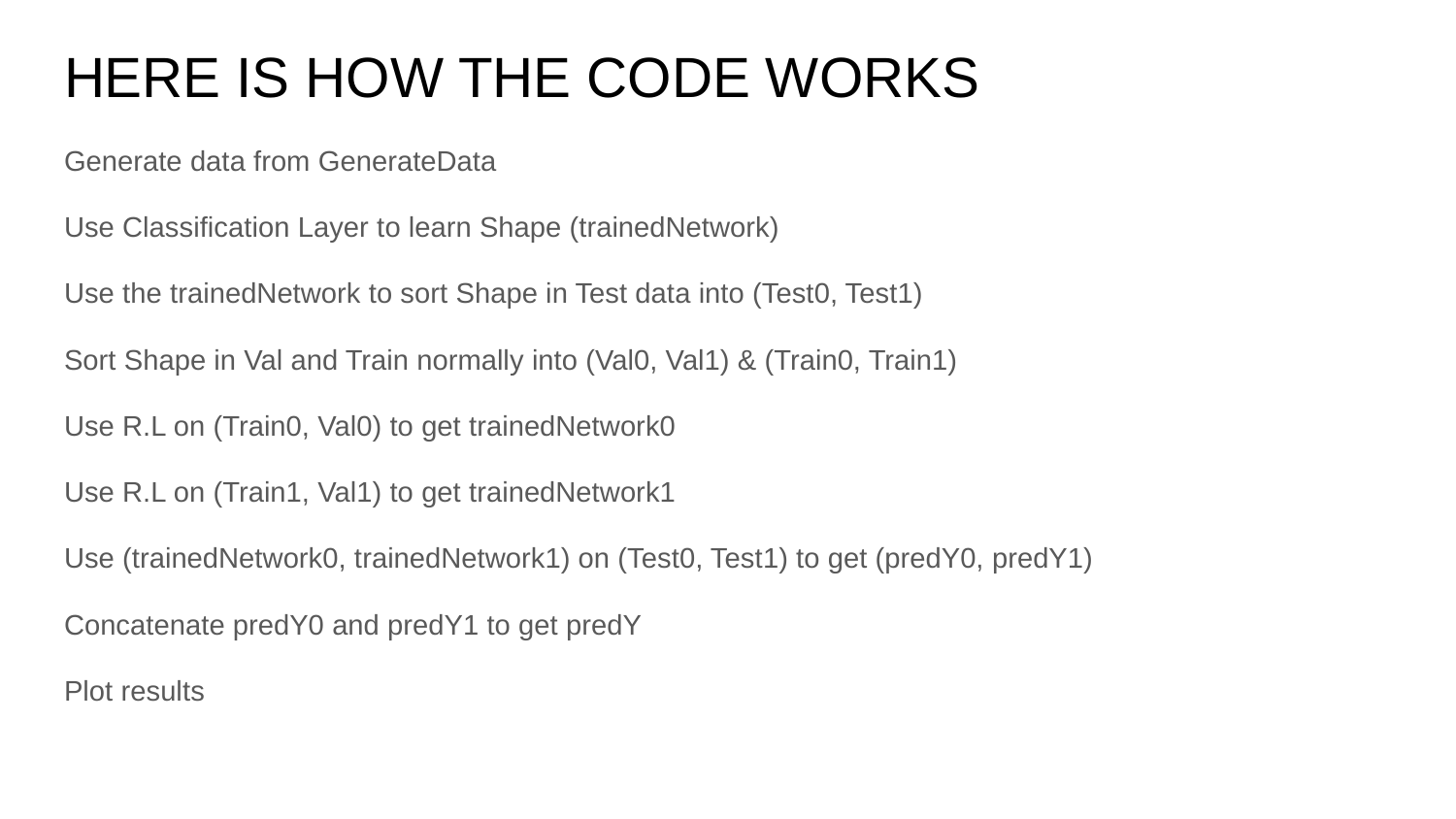

# HERE IS HOW THE CODE WORKS
Generate data from GenerateData
Use Classification Layer to learn Shape (trainedNetwork)
Use the trainedNetwork to sort Shape in Test data into (Test0, Test1)
Sort Shape in Val and Train normally into (Val0, Val1) & (Train0, Train1)
Use R.L on (Train0, Val0) to get trainedNetwork0
Use R.L on (Train1, Val1) to get trainedNetwork1
Use (trainedNetwork0, trainedNetwork1) on (Test0, Test1) to get (predY0, predY1)
Concatenate predY0 and predY1 to get predY
Plot results